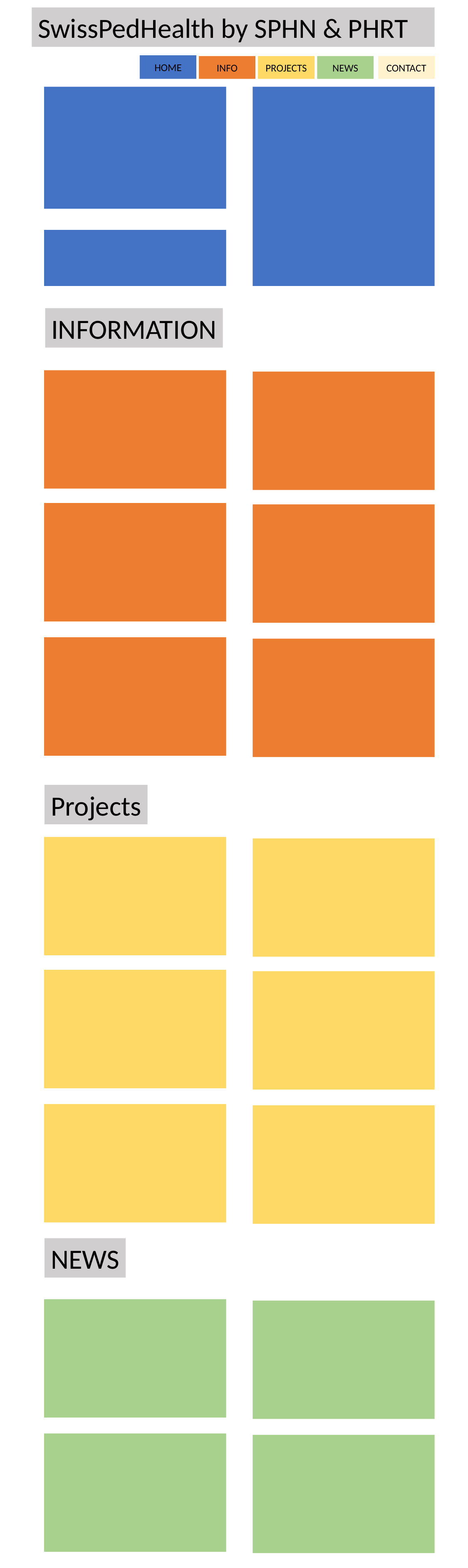

SwissPedHealth by SPHN & PHRT

SIDEBAR
for mobile
HOME
INFO
PROJECTS
NEWS
CONTACT

HOME

INFORMATION
INFORMATION
PROJECTS

NEWS

Projects

NEWS